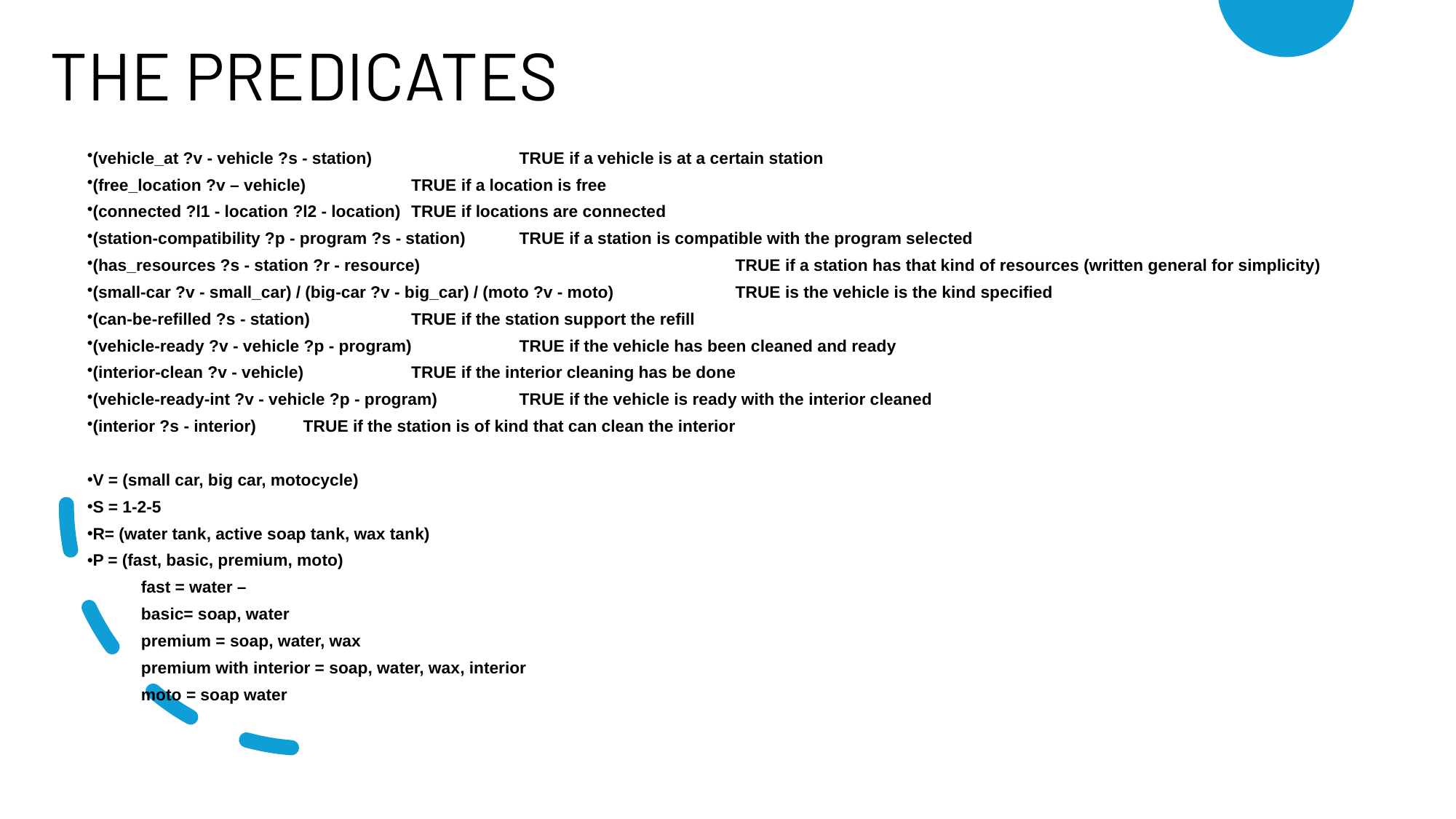

# THE PREDICATES

(vehicle_at ?v - vehicle ?s - station)			 	TRUE if a vehicle is at a certain station
(free_location ?v – vehicle)					TRUE if a location is free
(connected ?l1 - location ?l2 - location)				TRUE if locations are connected
(station-compatibility ?p - program ?s - station)			TRUE if a station is compatible with the program selected
(has_resources ?s - station ?r - resource) 		 		TRUE if a station has that kind of resources (written general for simplicity)
(small-car ?v - small_car) / (big-car ?v - big_car) / (moto ?v - moto)		TRUE is the vehicle is the kind specified
(can-be-refilled ?s - station)					TRUE if the station support the refill
(vehicle-ready ?v - vehicle ?p - program)				TRUE if the vehicle has been cleaned and ready
(interior-clean ?v - vehicle)					TRUE if the interior cleaning has be done
(vehicle-ready-int ?v - vehicle ?p - program)				TRUE if the vehicle is ready with the interior cleaned
(interior ?s - interior)					TRUE if the station is of kind that can clean the interior

V = (small car, big car, motocycle)
S = 1-2-5
R= (water tank, active soap tank, wax tank)
P = (fast, basic, premium, moto)
fast = water –
basic= soap, water
premium = soap, water, wax
premium with interior = soap, water, wax, interior
moto = soap water